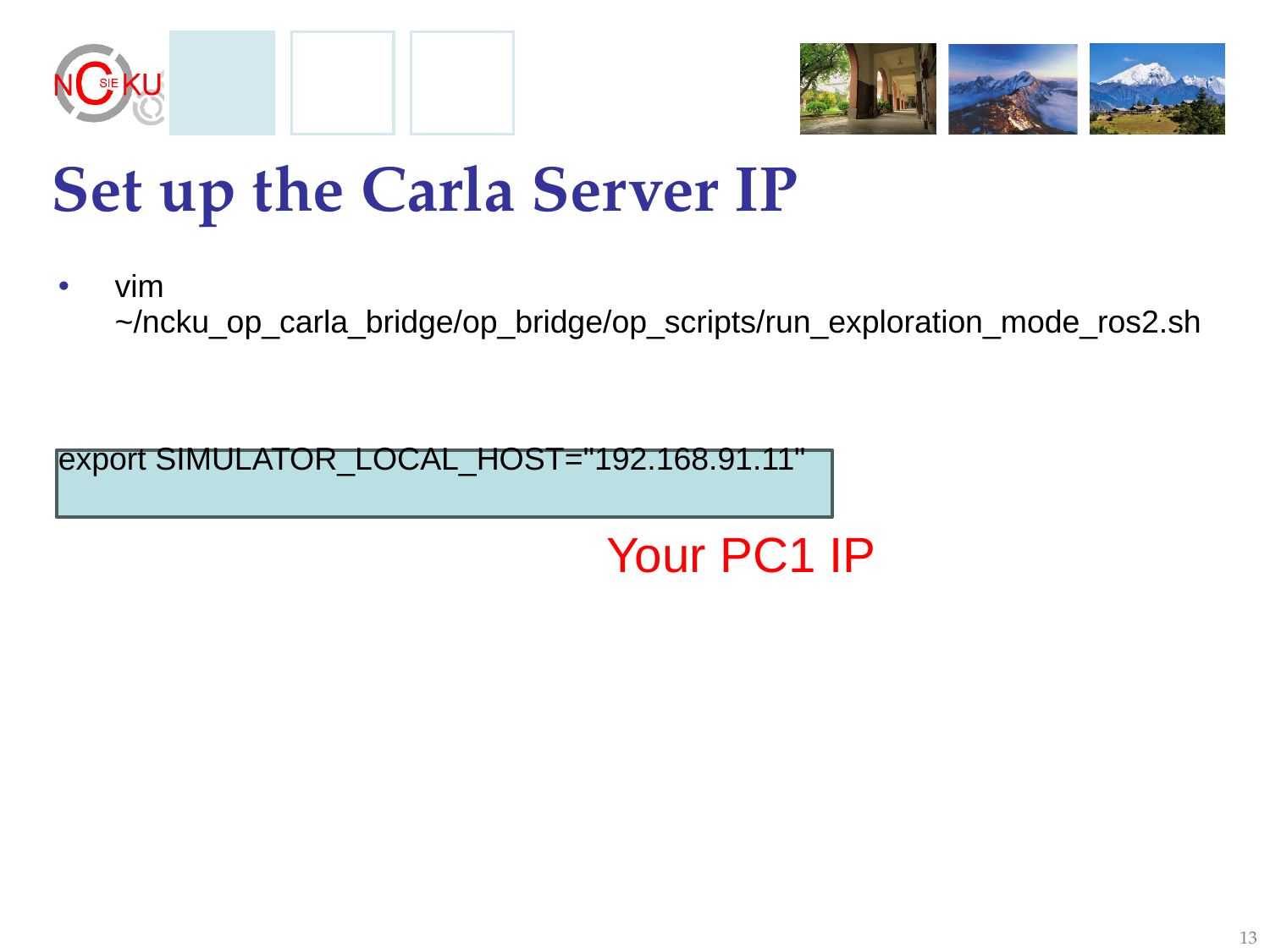

# Set up the Carla Server IP
vim ~/ncku_op_carla_bridge/op_bridge/op_scripts/run_exploration_mode_ros2.sh

export SIMULATOR_LOCAL_HOST="192.168.91.11"

Your PC1 IP
13